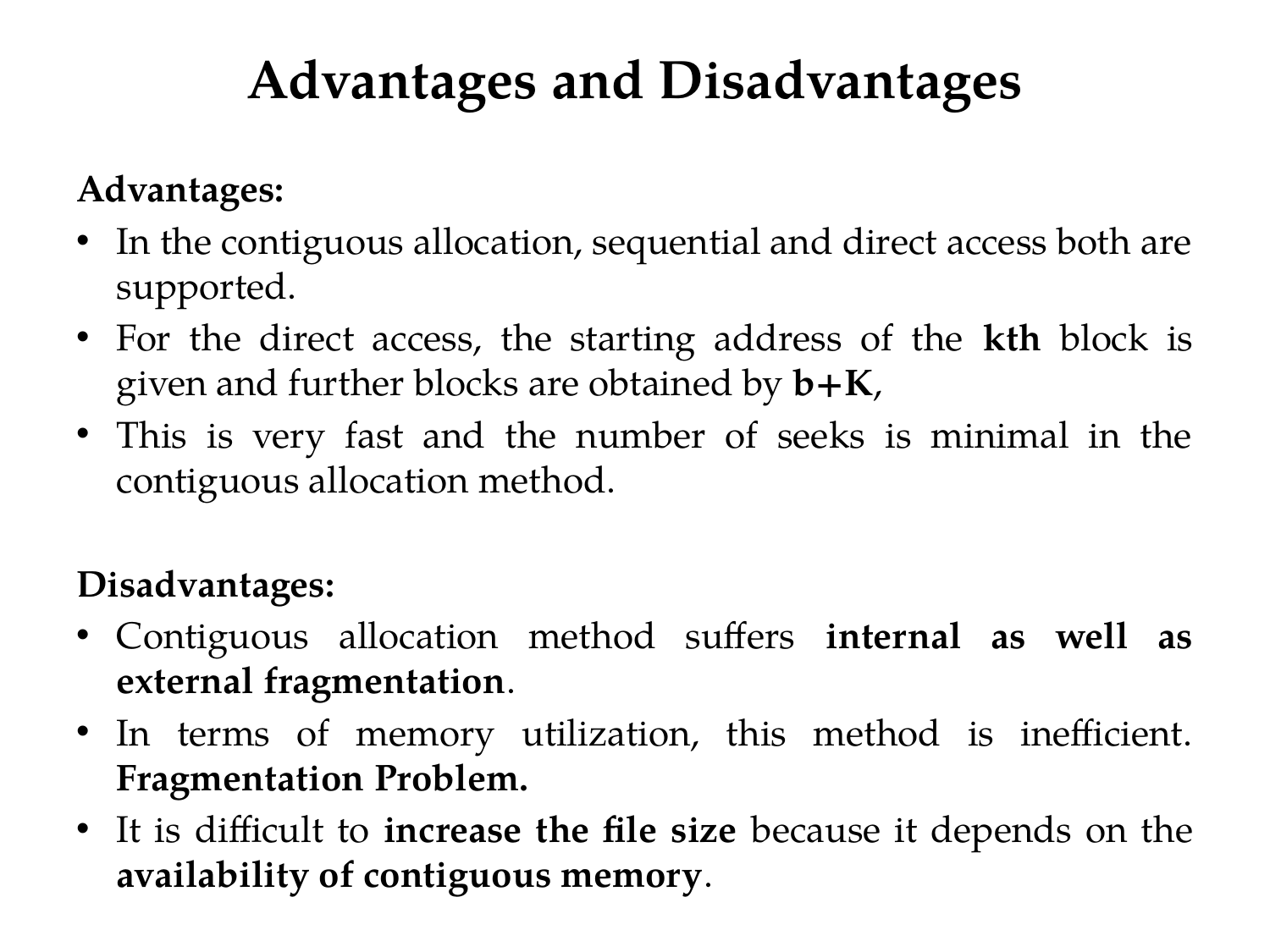

# Advantages and Disadvantages
Advantages:
In the contiguous allocation, sequential and direct access both are supported.
For the direct access, the starting address of the kth block is given and further blocks are obtained by b+K,
This is very fast and the number of seeks is minimal in the contiguous allocation method.

Disadvantages:
Contiguous allocation method suffers internal as well as external fragmentation.
In terms of memory utilization, this method is inefficient. Fragmentation Problem.
It is difficult to increase the file size because it depends on the availability of contiguous memory.